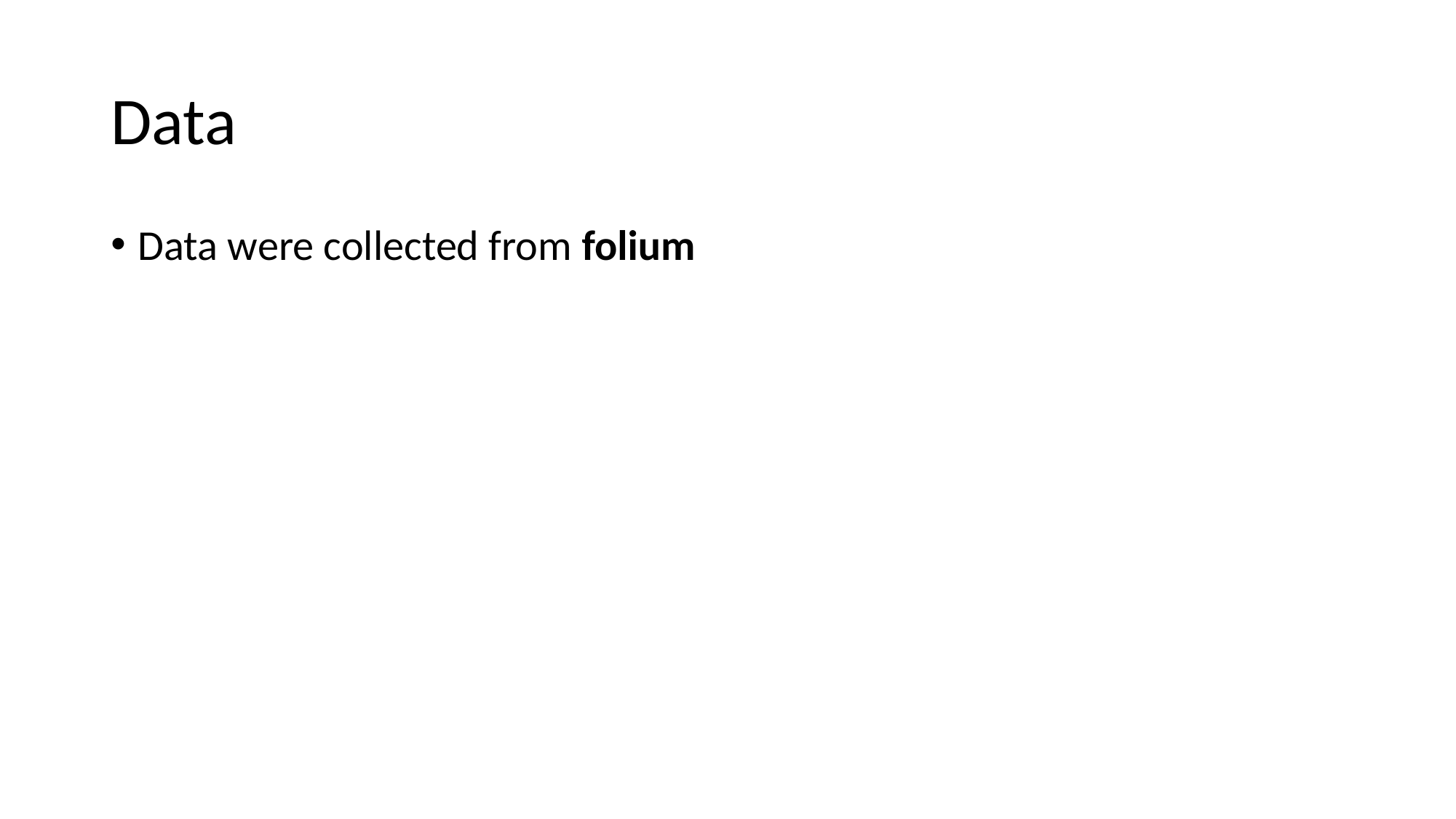

# Data
Data were collected from folium